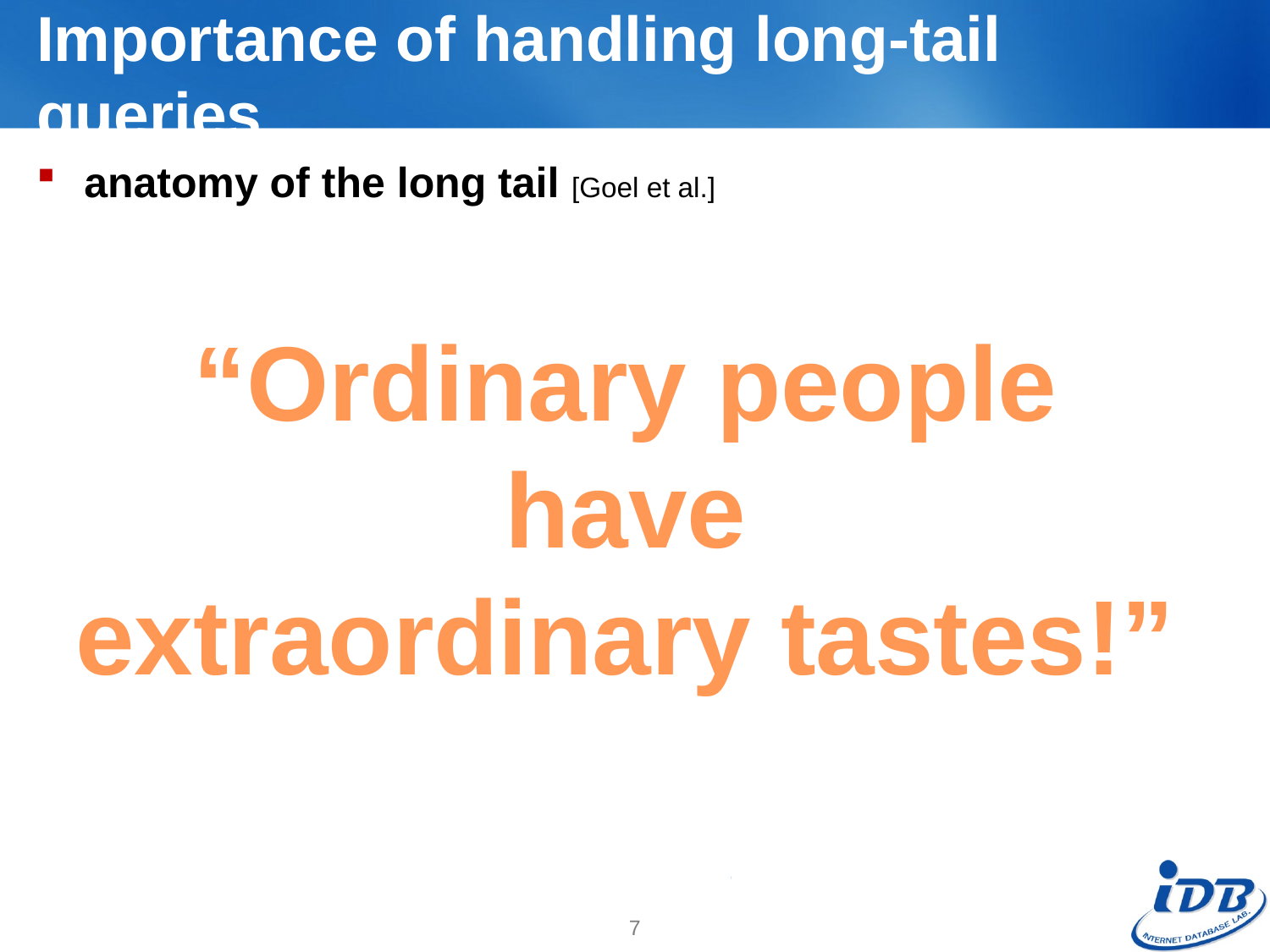

# Importance of handling long-tail queries
anatomy of the long tail [Goel et al.]

“Ordinary people
have
extraordinary tastes!”
7